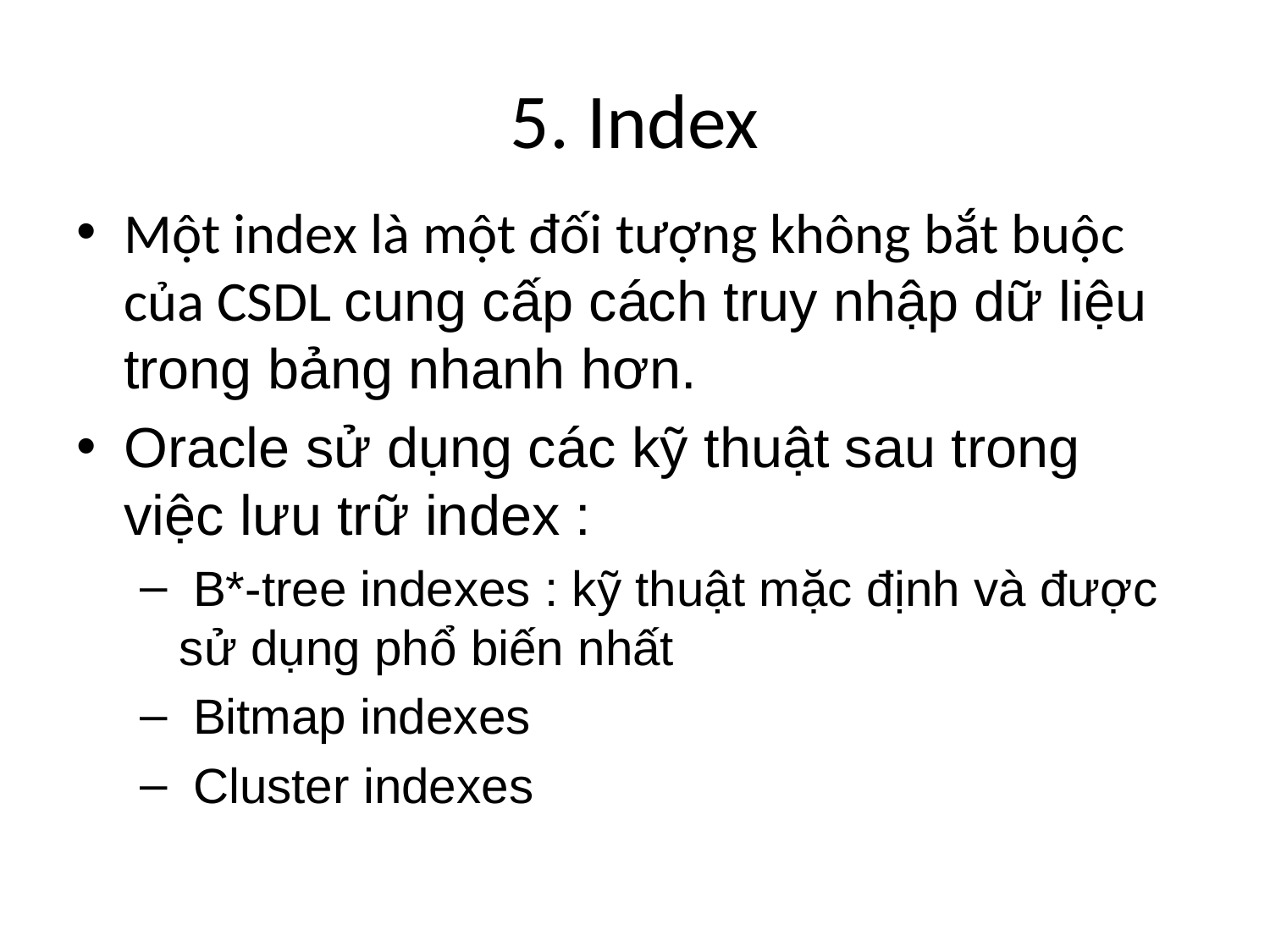

# 5. Index
Một index là một đối tượng không bắt buộc của CSDL cung cấp cách truy nhập dữ liệu trong bảng nhanh hơn.
Oracle sử dụng các kỹ thuật sau trong việc lưu trữ index :
 B*-tree indexes : kỹ thuật mặc định và được sử dụng phổ biến nhất
 Bitmap indexes
 Cluster indexes